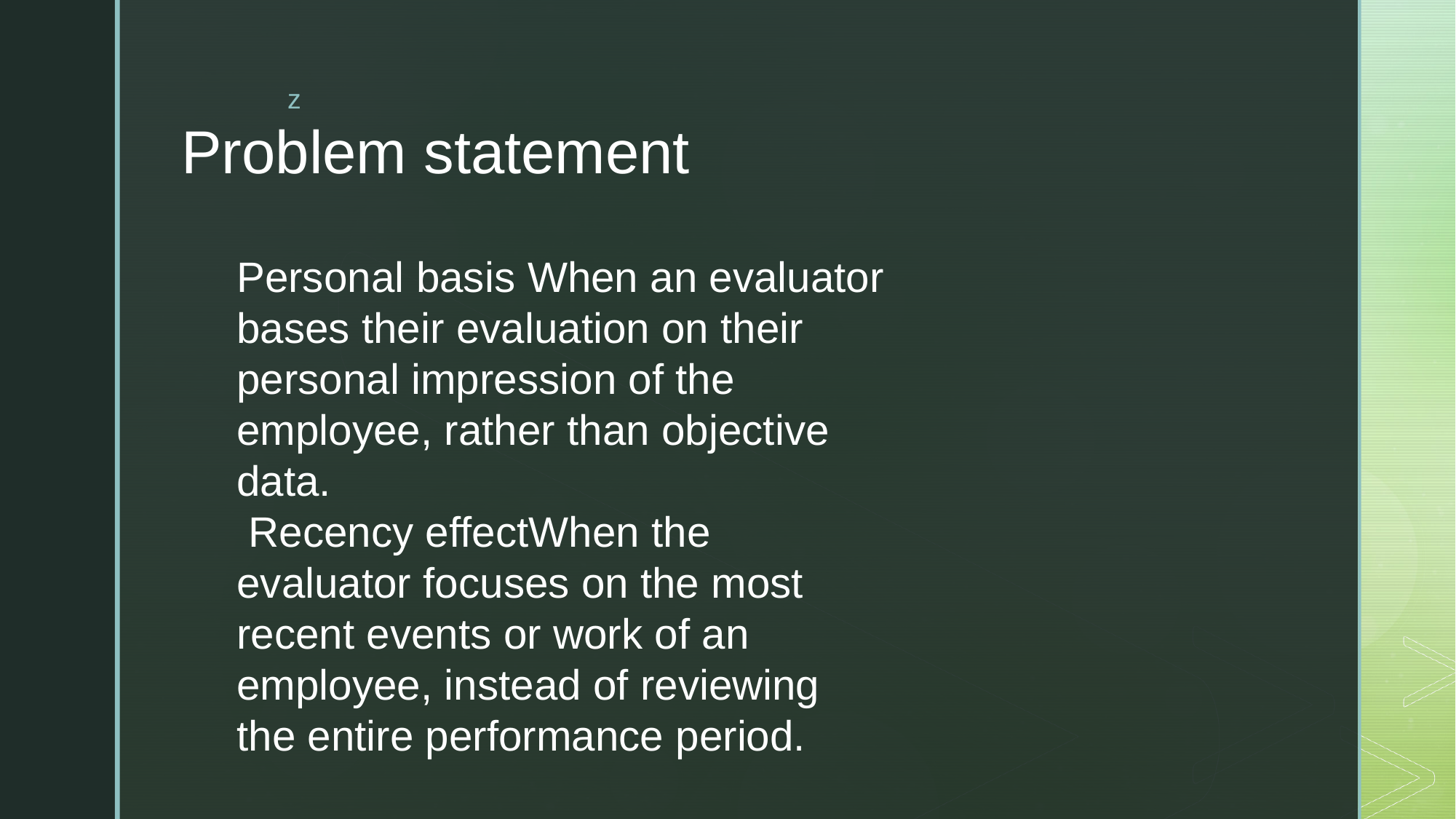

# Problem statement
Personal basis When an evaluator bases their evaluation on their personal impression of the employee, rather than objective data.
 Recency effectWhen the evaluator focuses on the most recent events or work of an employee, instead of reviewing the entire performance period.